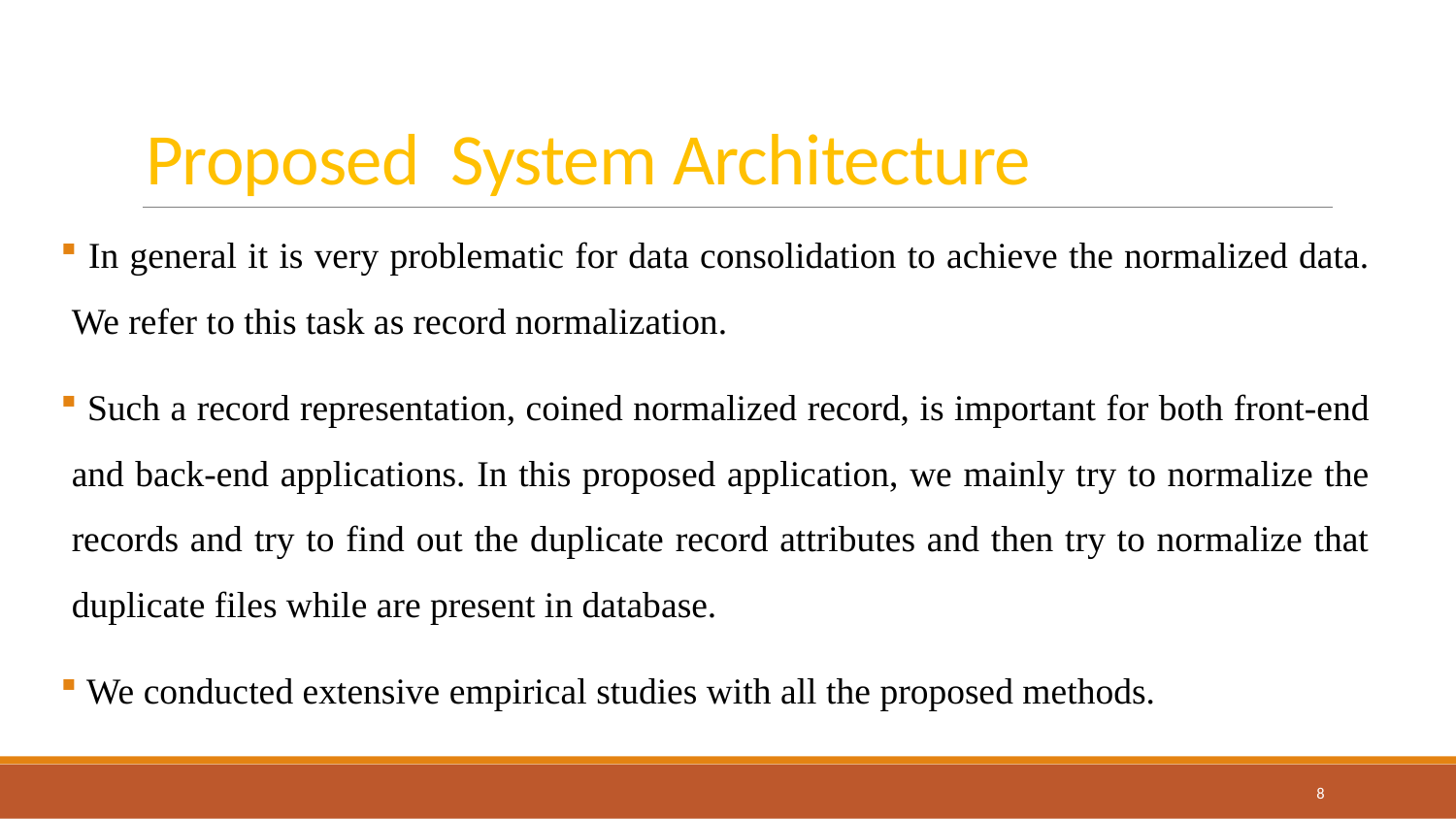

# Proposed  System Architecture
 In general it is very problematic for data consolidation to achieve the normalized data. We refer to this task as record normalization.
 Such a record representation, coined normalized record, is important for both front-end and back-end applications. In this proposed application, we mainly try to normalize the records and try to find out the duplicate record attributes and then try to normalize that duplicate files while are present in database.
 We conducted extensive empirical studies with all the proposed methods.
8